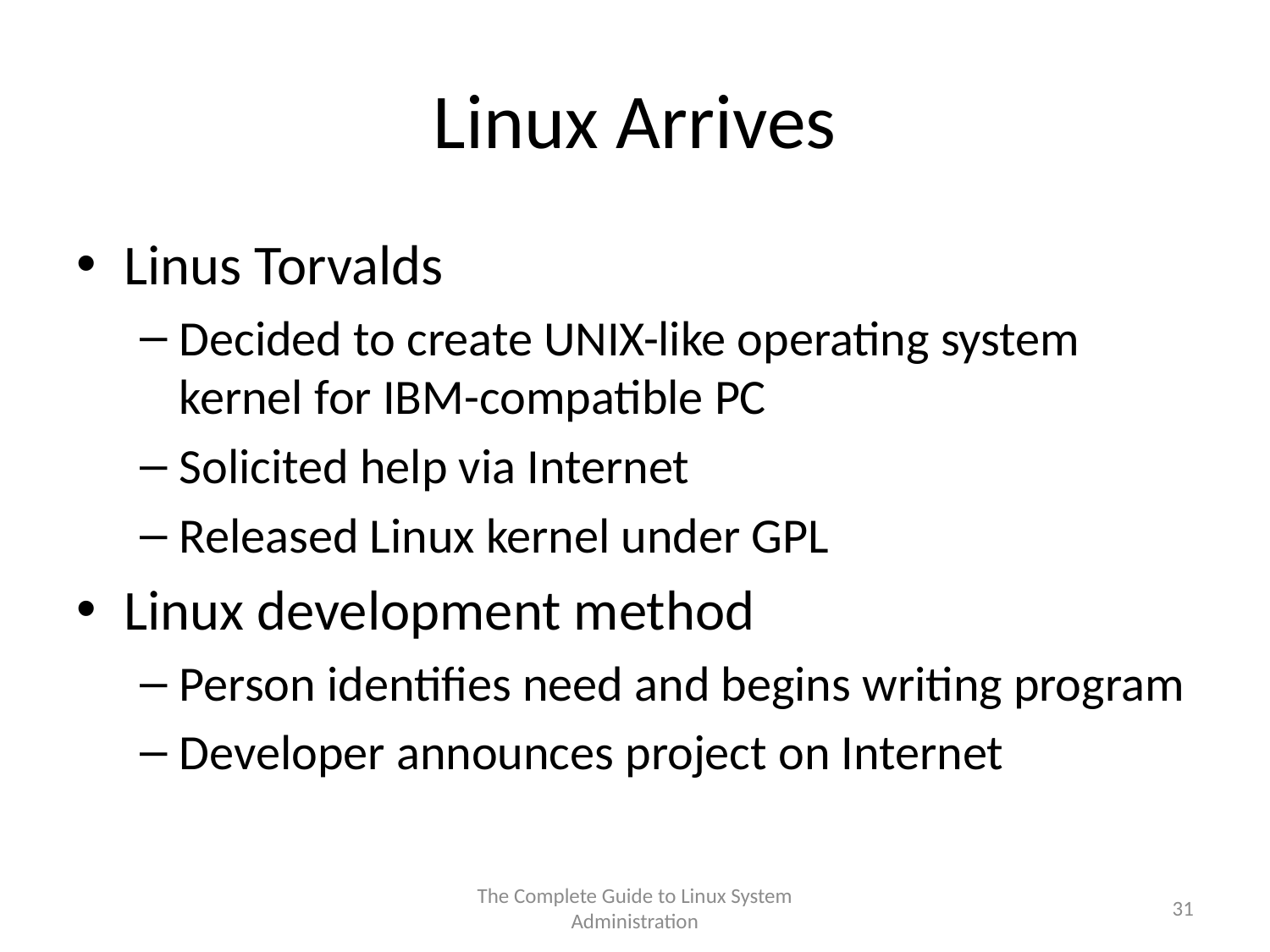

# Linux Arrives
Linus Torvalds
Decided to create UNIX-like operating system kernel for IBM-compatible PC
Solicited help via Internet
Released Linux kernel under GPL
Linux development method
Person identifies need and begins writing program
Developer announces project on Internet
The Complete Guide to Linux System Administration
31